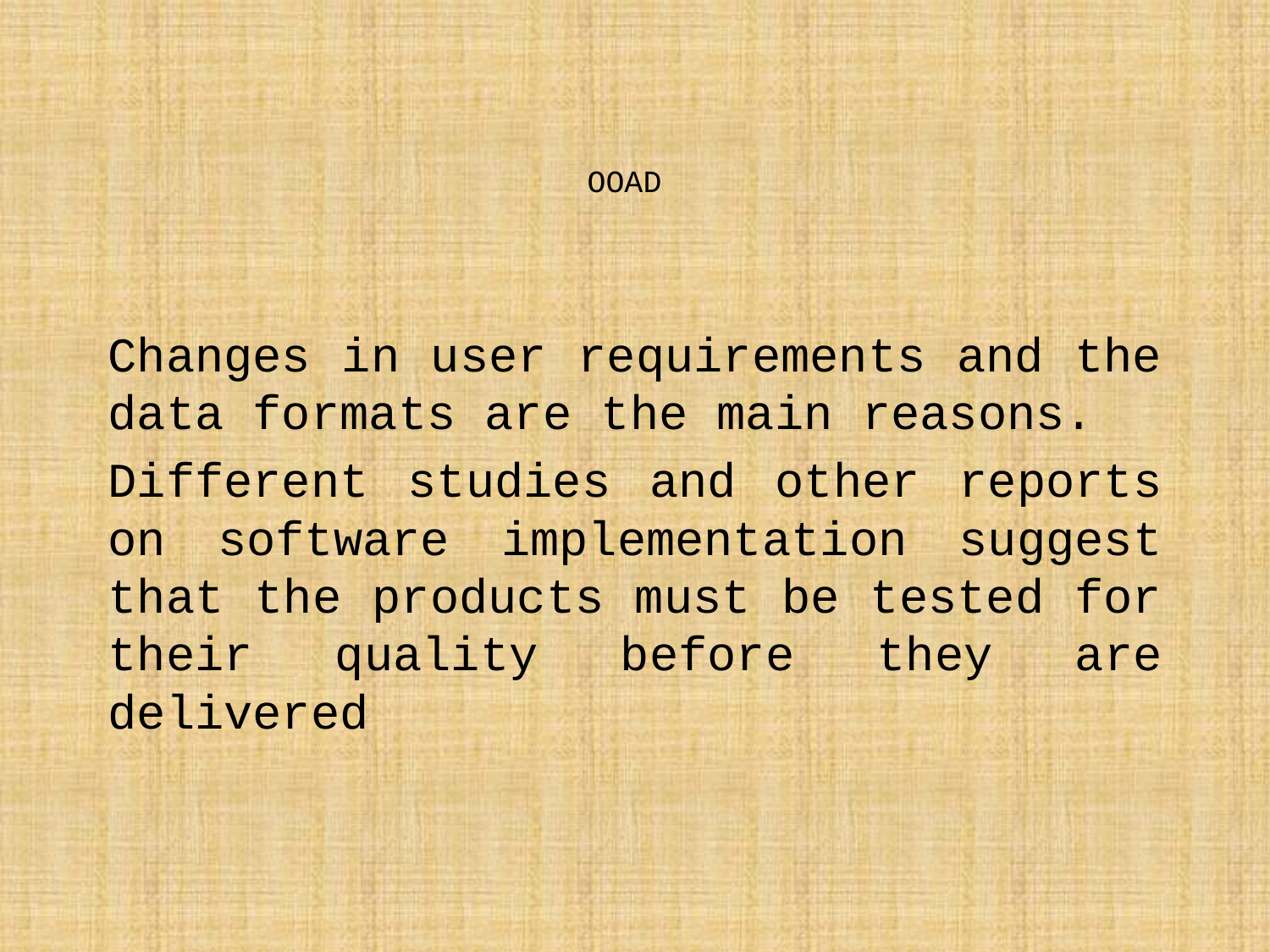

# OOAD
Changes in user requirements and the data formats are the main reasons.
Different studies and other reports on software implementation suggest that the products must be tested for their quality before they are delivered